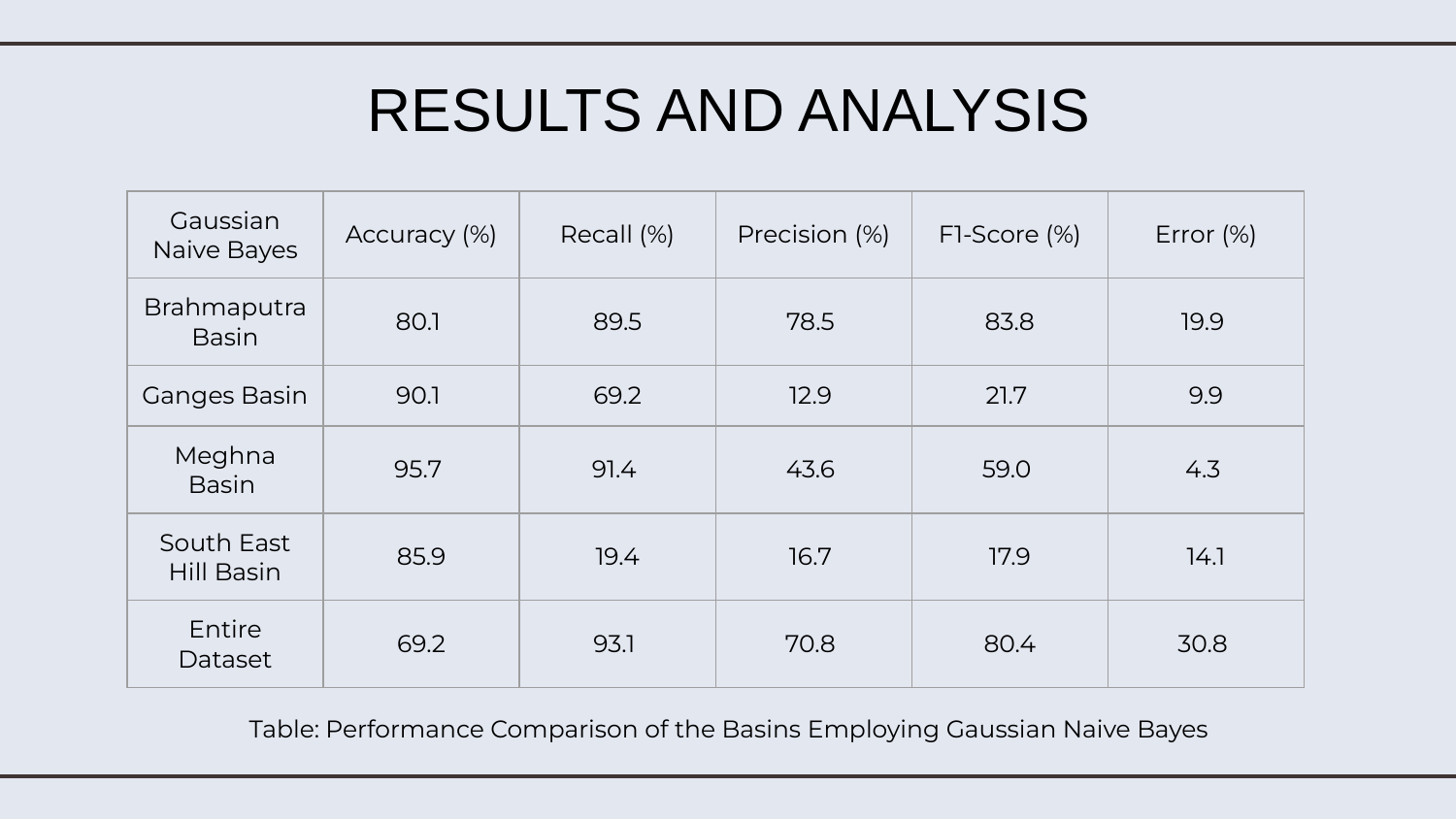

RESULTS AND ANALYSIS
| Gaussian Naive Bayes | Accuracy (%) | Recall (%) | Precision (%) | F1-Score (%) | Error (%) |
| --- | --- | --- | --- | --- | --- |
| Brahmaputra Basin | 80.1 | 89.5 | 78.5 | 83.8 | 19.9 |
| Ganges Basin | 90.1 | 69.2 | 12.9 | 21.7 | 9.9 |
| Meghna Basin | 95.7 | 91.4 | 43.6 | 59.0 | 4.3 |
| South East Hill Basin | 85.9 | 19.4 | 16.7 | 17.9 | 14.1 |
| Entire Dataset | 69.2 | 93.1 | 70.8 | 80.4 | 30.8 |
Table: Performance Comparison of the Basins Employing Gaussian Naive Bayes